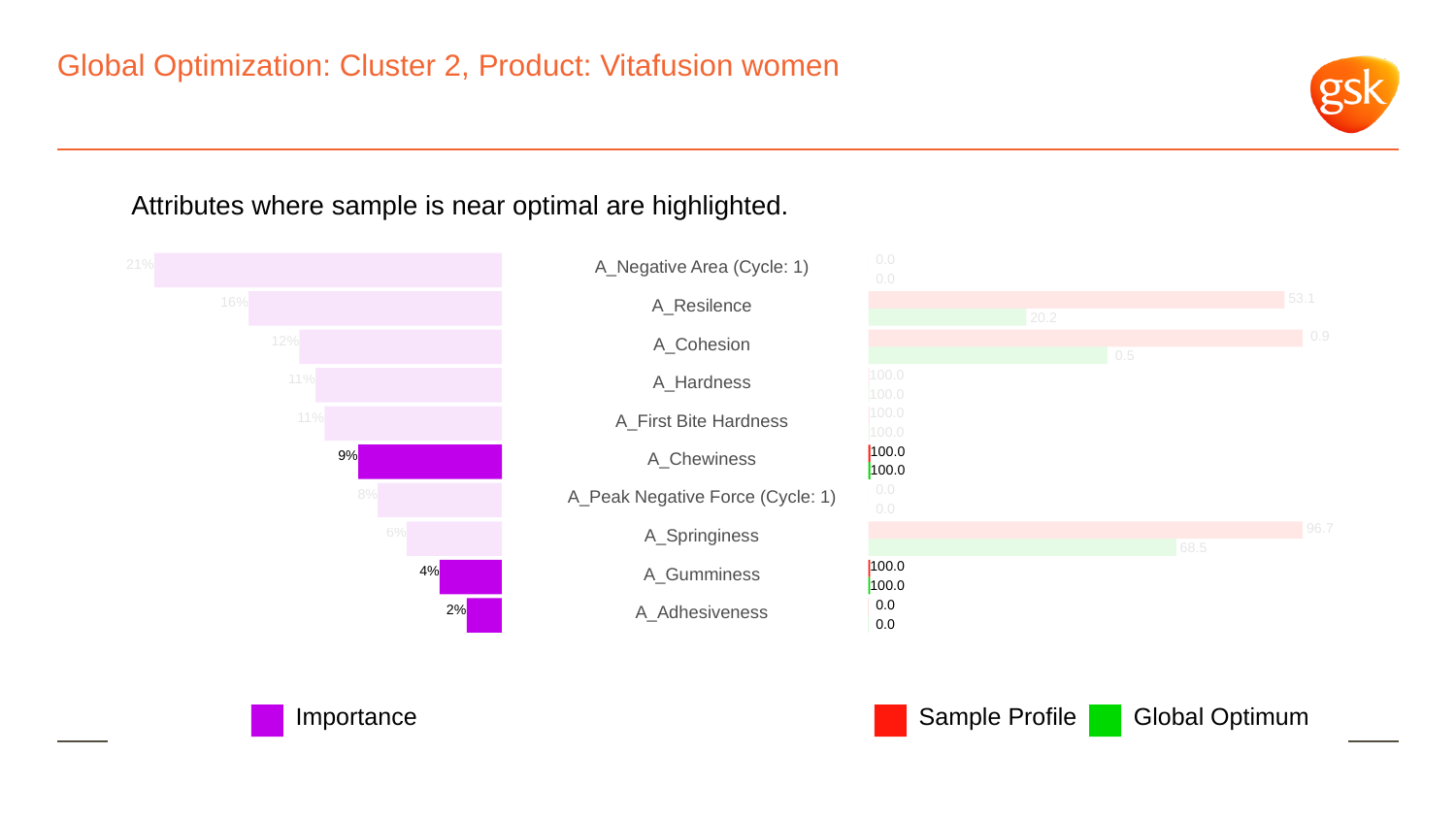

# Global Optimization: Cluster 2, Product: Vitafusion women

Attributes where sample is near optimal are highlighted.

  0.0
21%
A_Negative Area (Cycle: 1)

  0.0

 53.1
16%
A_Resilence

 20.2

  0.9
12%
A_Cohesion

  0.5

100.0
11%
A_Hardness

100.0

100.0
11%
A_First Bite Hardness

100.0

100.0
9%
A_Chewiness

100.0

  0.0
8%
A_Peak Negative Force (Cycle: 1)

  0.0

 96.7
6%
A_Springiness

 68.5

100.0
4%
A_Gumminess

100.0

  0.0
2%
A_Adhesiveness

  0.0

Global Optimum
Sample Profile
Importance